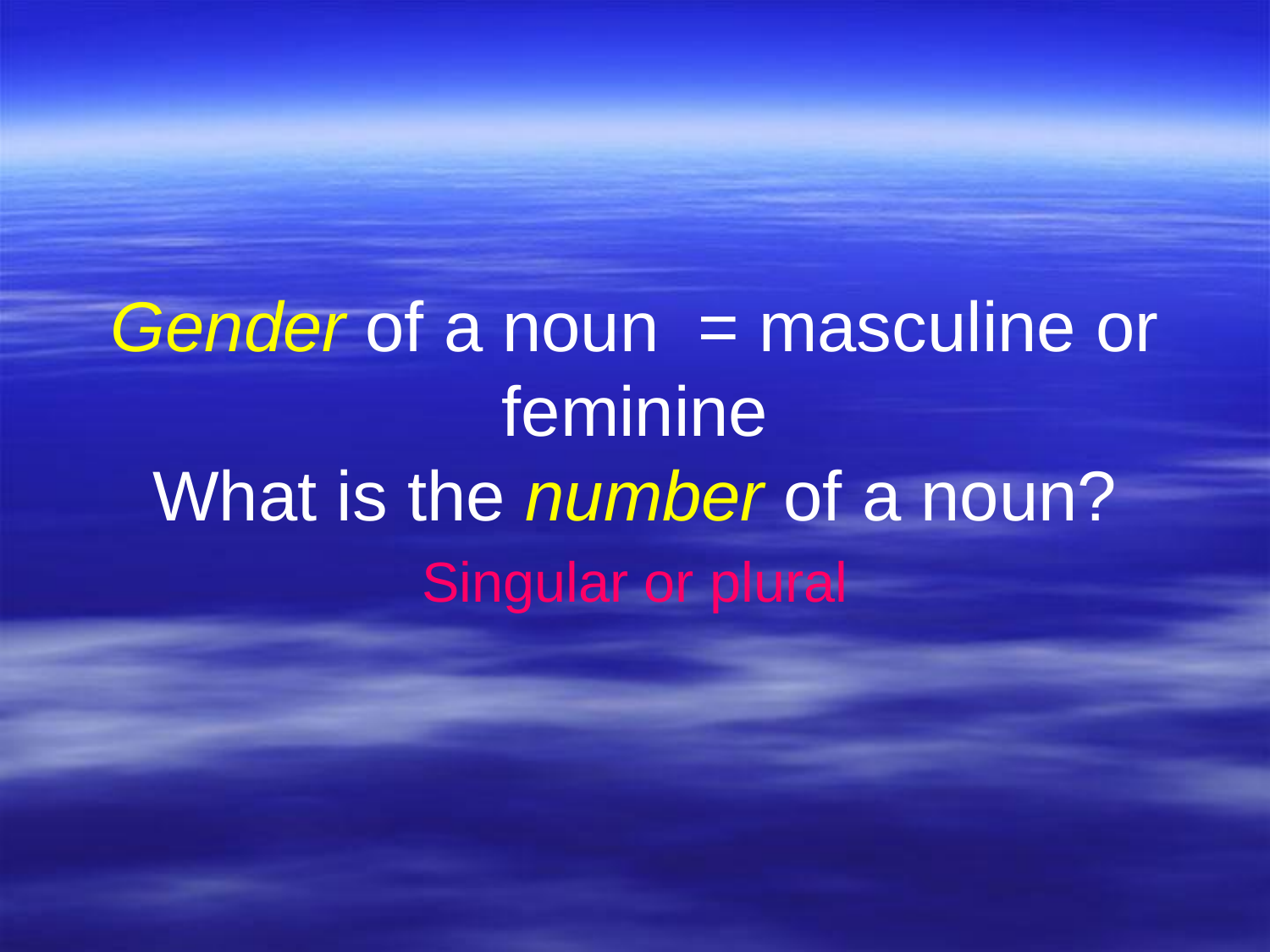

# Gender of a noun  = masculine or feminine What is the number of a noun?
Singular or plural